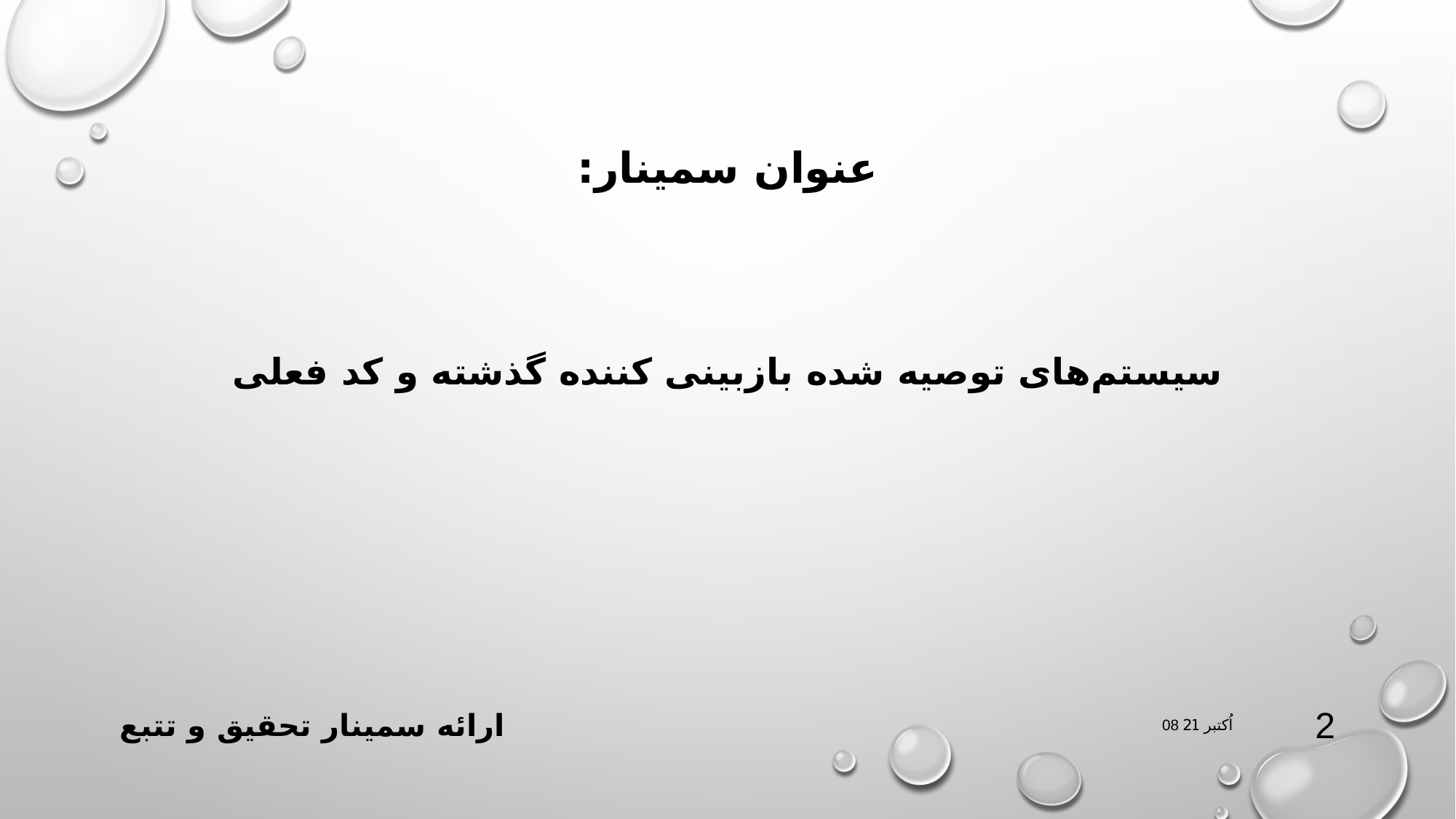

# عنوان سمينار:

سیستم‌های توصیه شده بازبینی کننده گذشته و کد فعلی

ارائه سمینار تحقیق و تتبع
08 اُكتبر 21
2